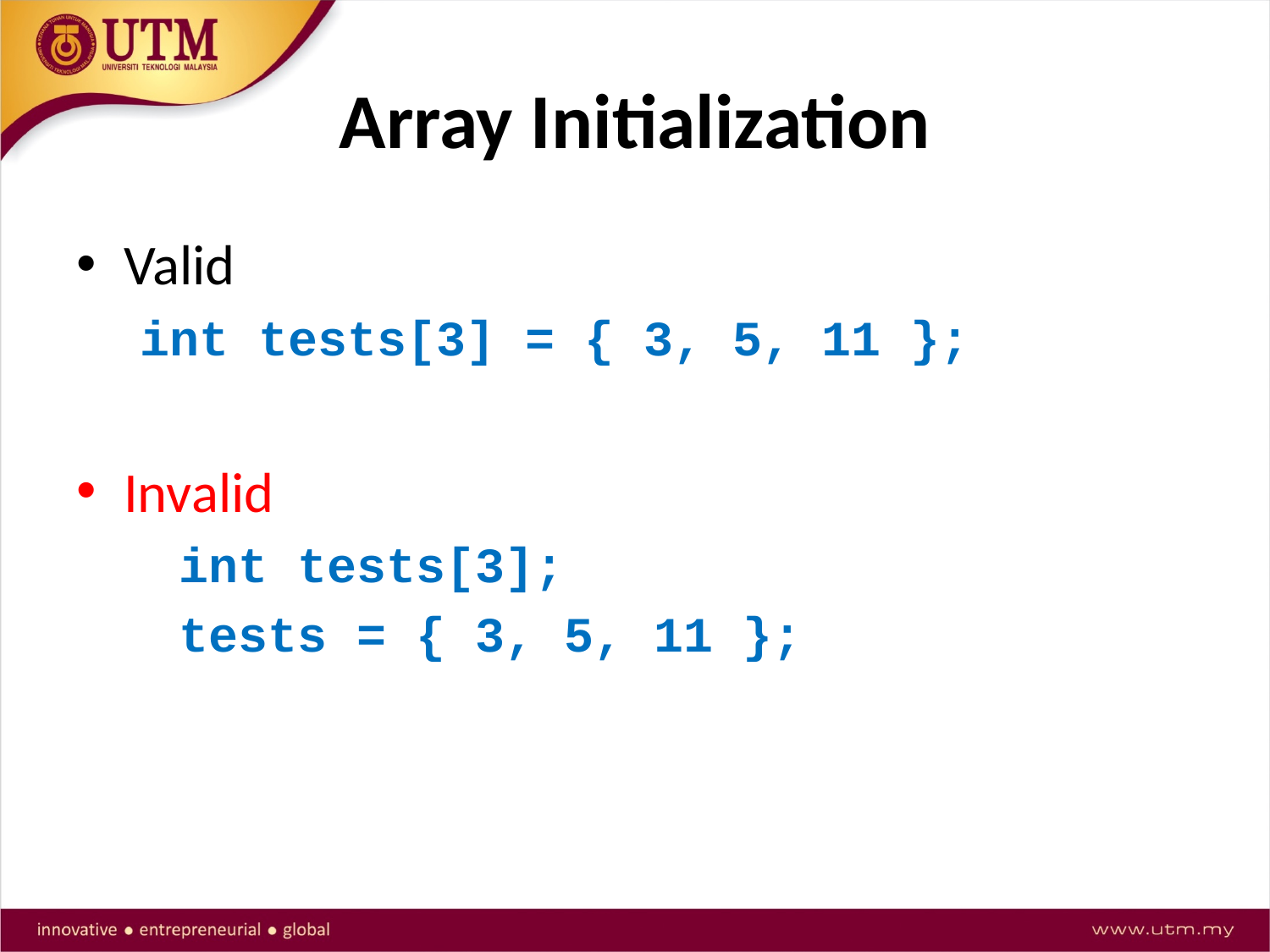

# Array Initialization
Valid
int tests[3] = { 3, 5, 11 };

Invalid
	int tests[3];
	tests = { 3, 5, 11 };